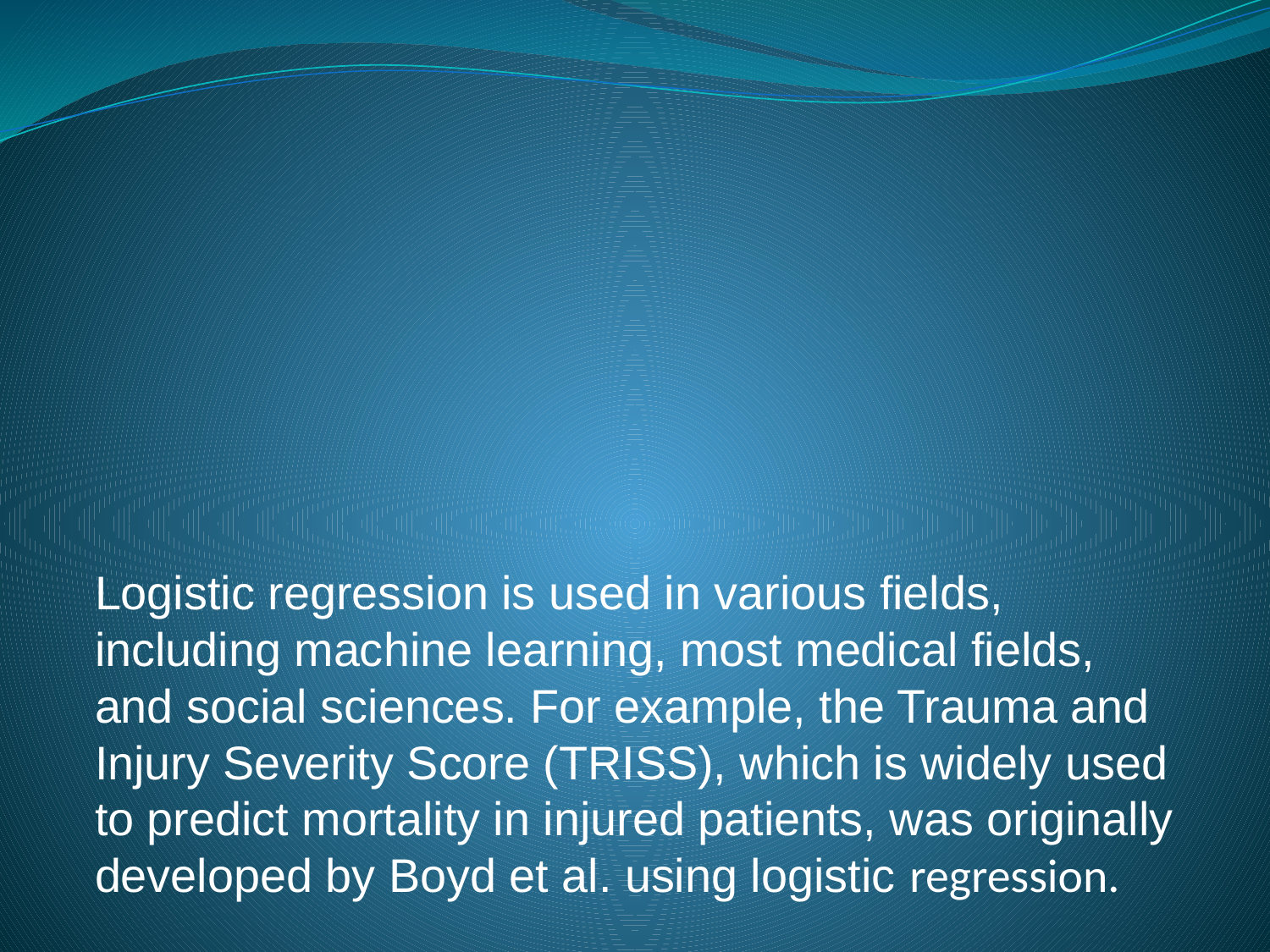

# Logistic regression is used in various fields, including machine learning, most medical fields, and social sciences. For example, the Trauma and Injury Severity Score (TRISS), which is widely used to predict mortality in injured patients, was originally developed by Boyd et al. using logistic regression.